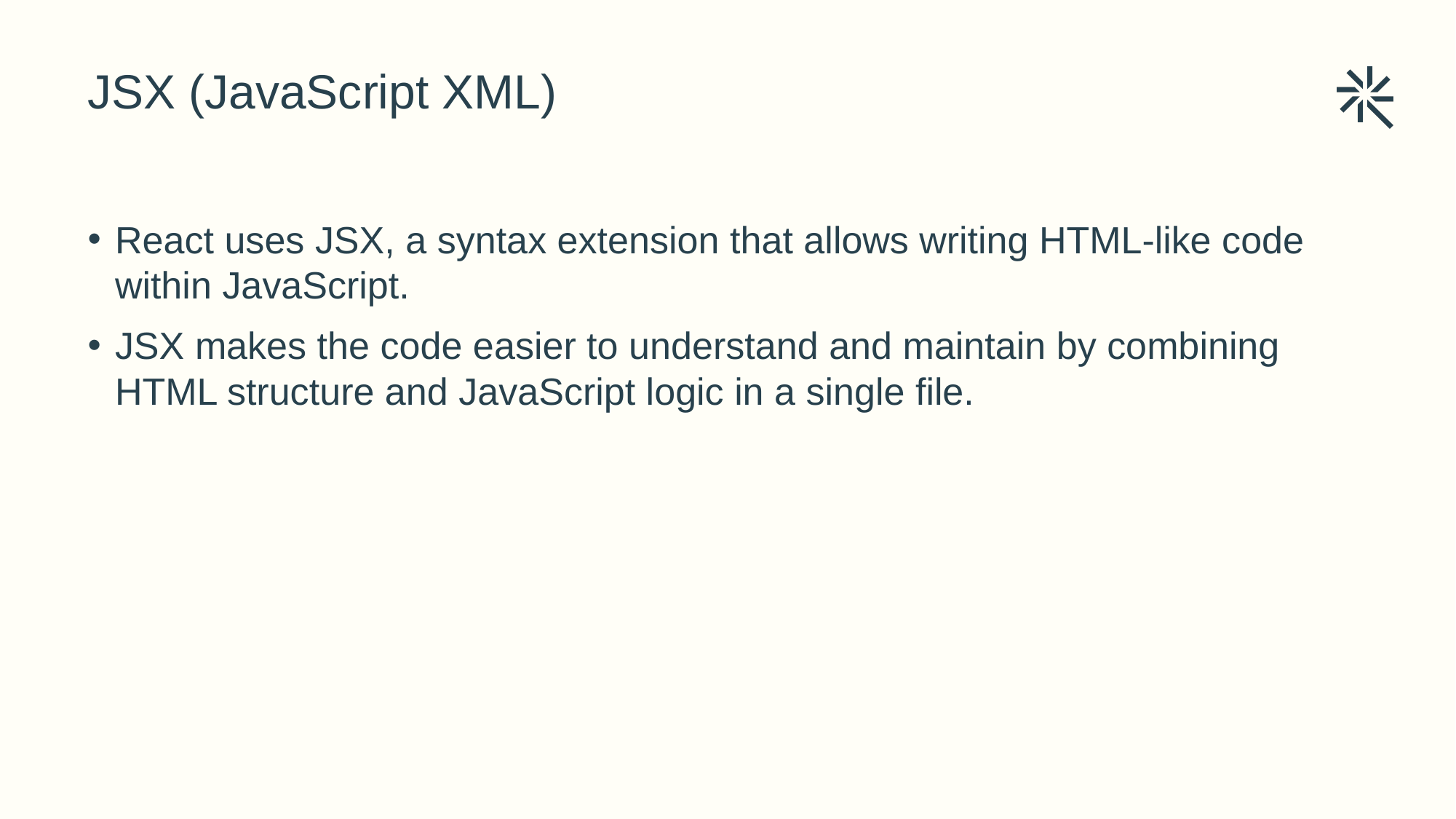

# JSX (JavaScript XML)
React uses JSX, a syntax extension that allows writing HTML-like code within JavaScript.
JSX makes the code easier to understand and maintain by combining HTML structure and JavaScript logic in a single file.